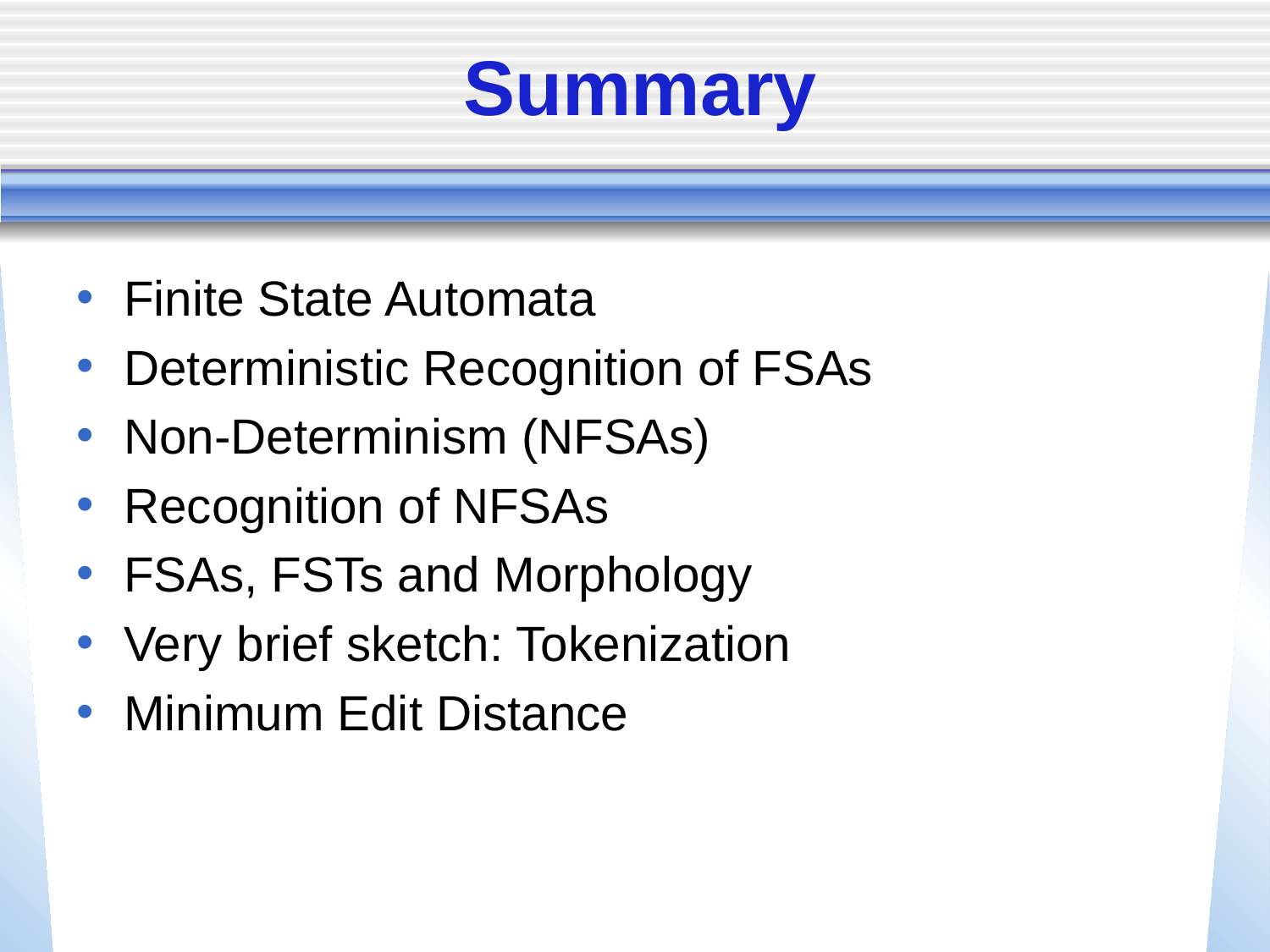

# Summary
Finite State Automata
Deterministic Recognition of FSAs
Non-Determinism (NFSAs)
Recognition of NFSAs
FSAs, FSTs and Morphology
Very brief sketch: Tokenization
Minimum Edit Distance